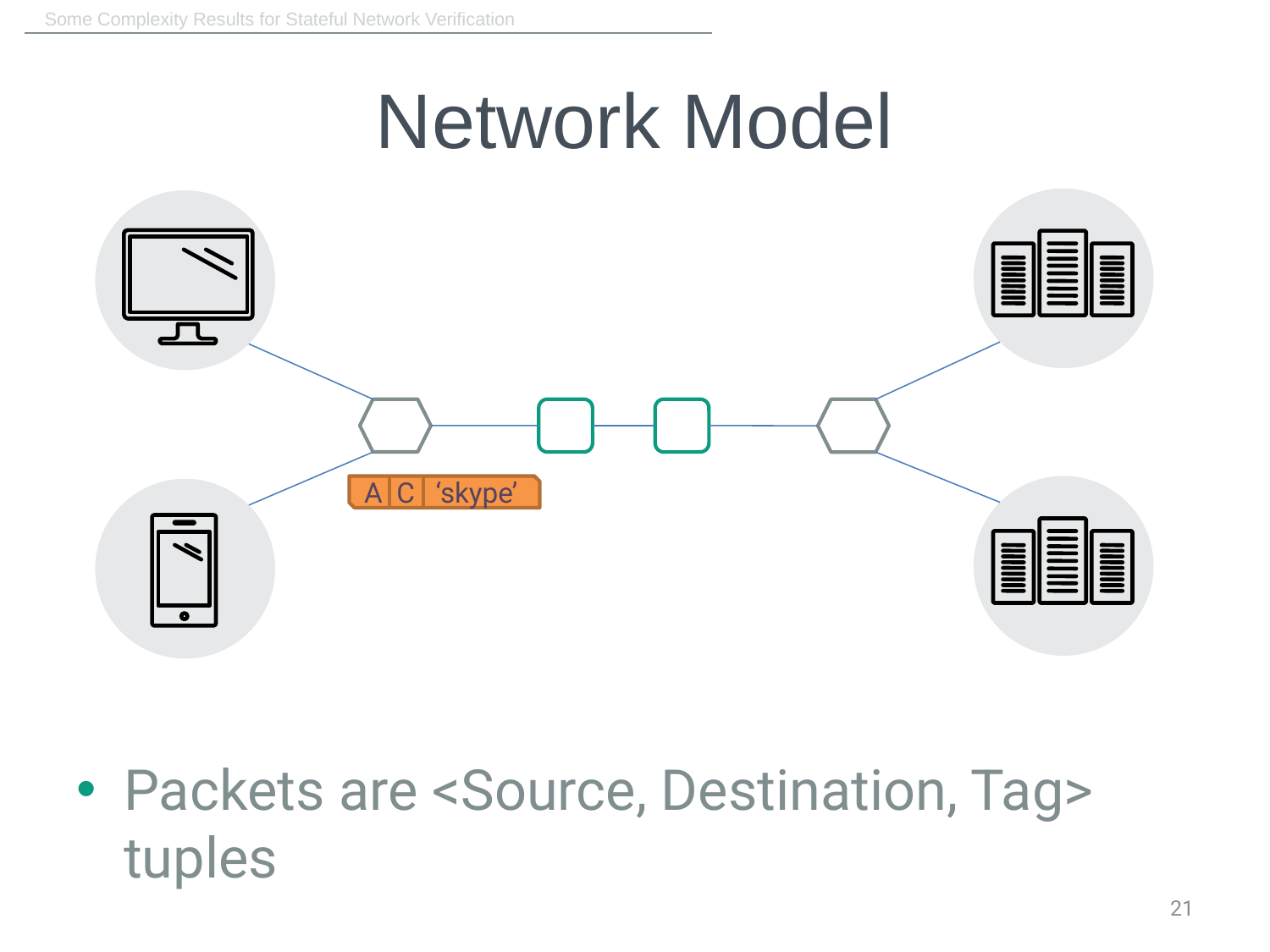

# Network Model

A  C   ‘skype’

Packets are <Source, Destination, Tag> tuples
21